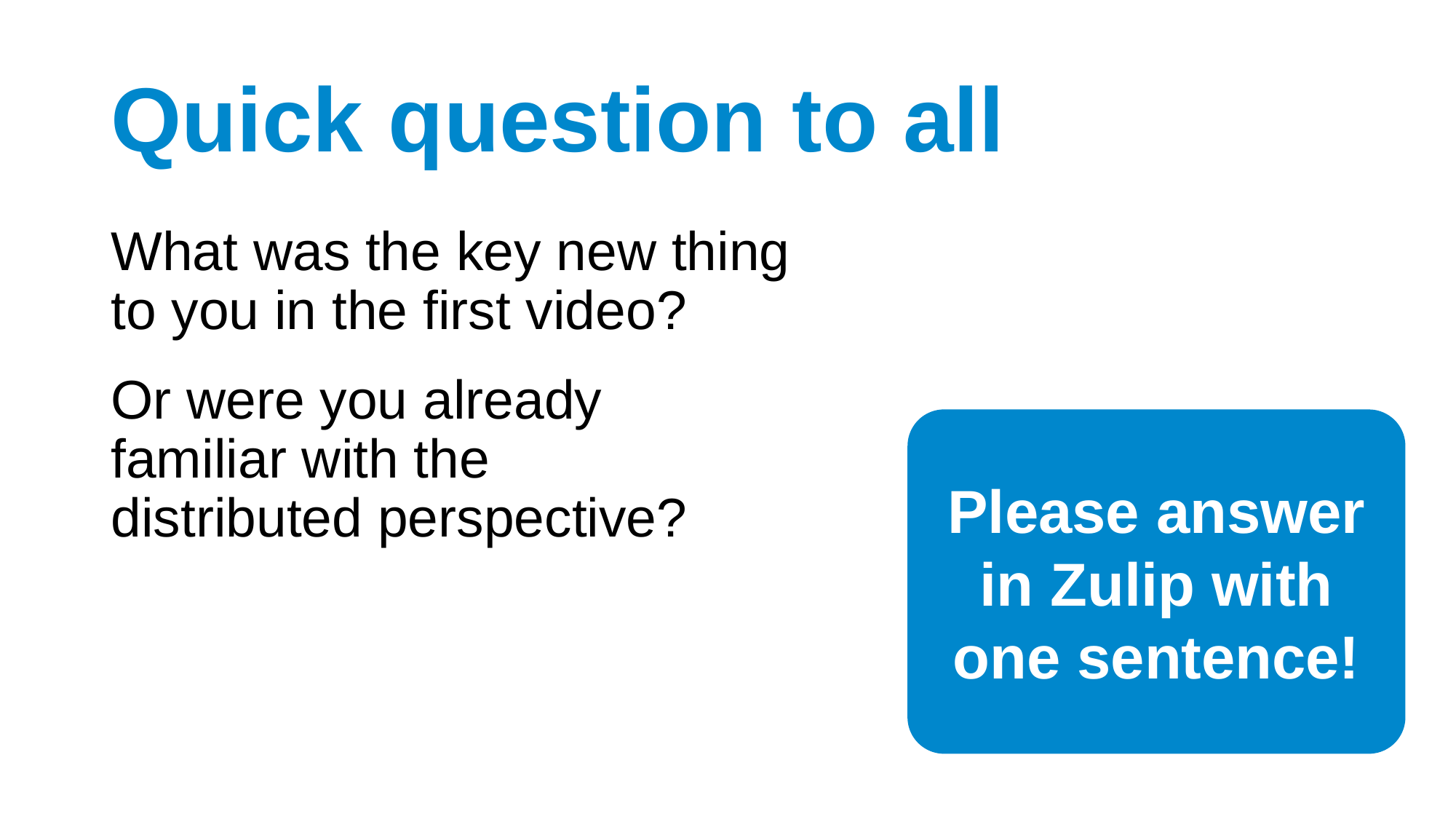

# Quick question to all
What was the key new thing
to you in the first video?
Or were you already
familiar with the
distributed perspective?
Please answer
in Zulip with
one sentence!